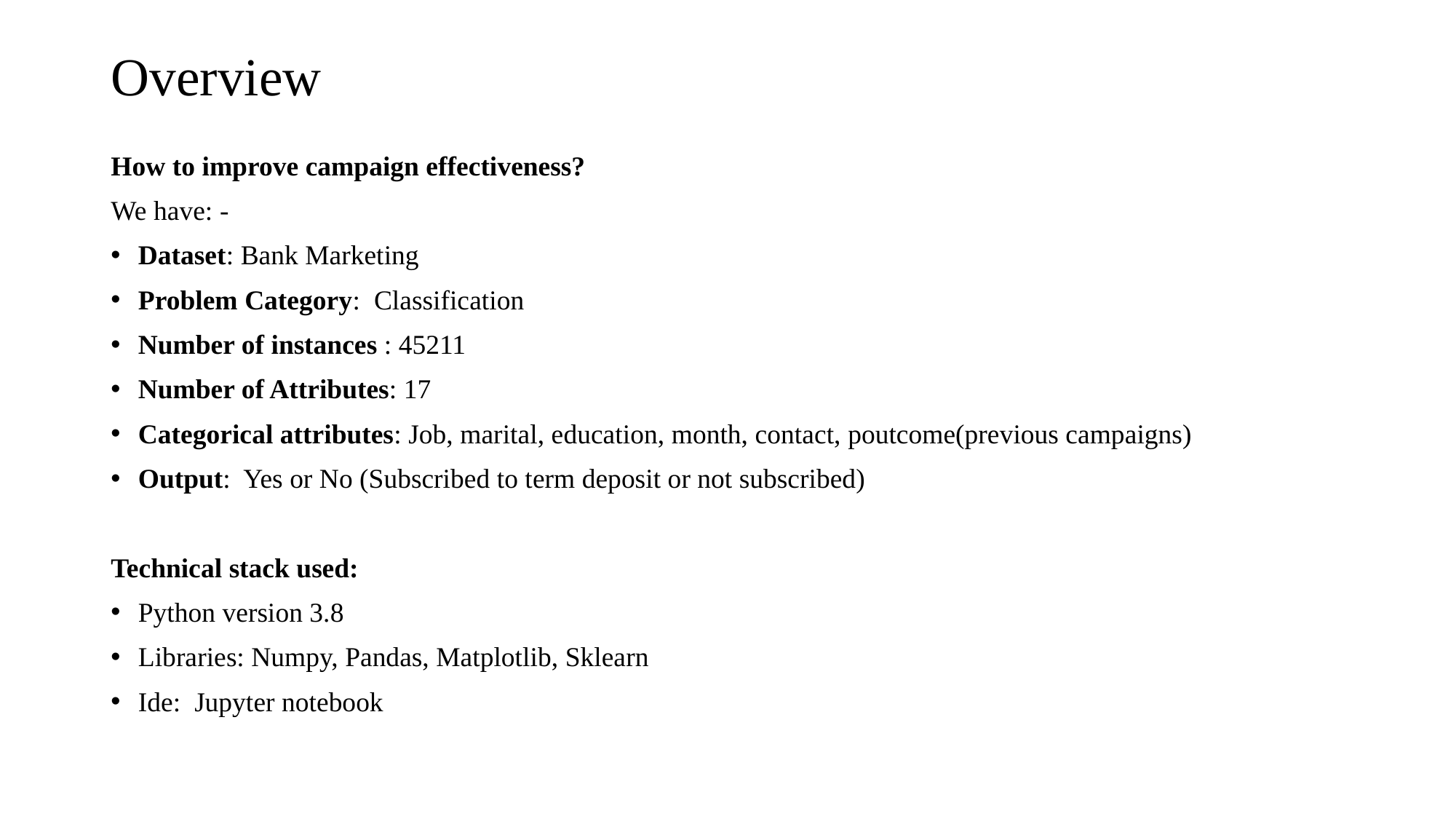

# Overview
How to improve campaign effectiveness?
We have: -
Dataset: Bank Marketing
Problem Category:  Classification
Number of instances : 45211
Number of Attributes: 17
Categorical attributes: Job, marital, education, month, contact, poutcome(previous campaigns)
Output:  Yes or No (Subscribed to term deposit or not subscribed)

Technical stack used:
Python version 3.8
Libraries: Numpy, Pandas, Matplotlib, Sklearn
Ide:  Jupyter notebook